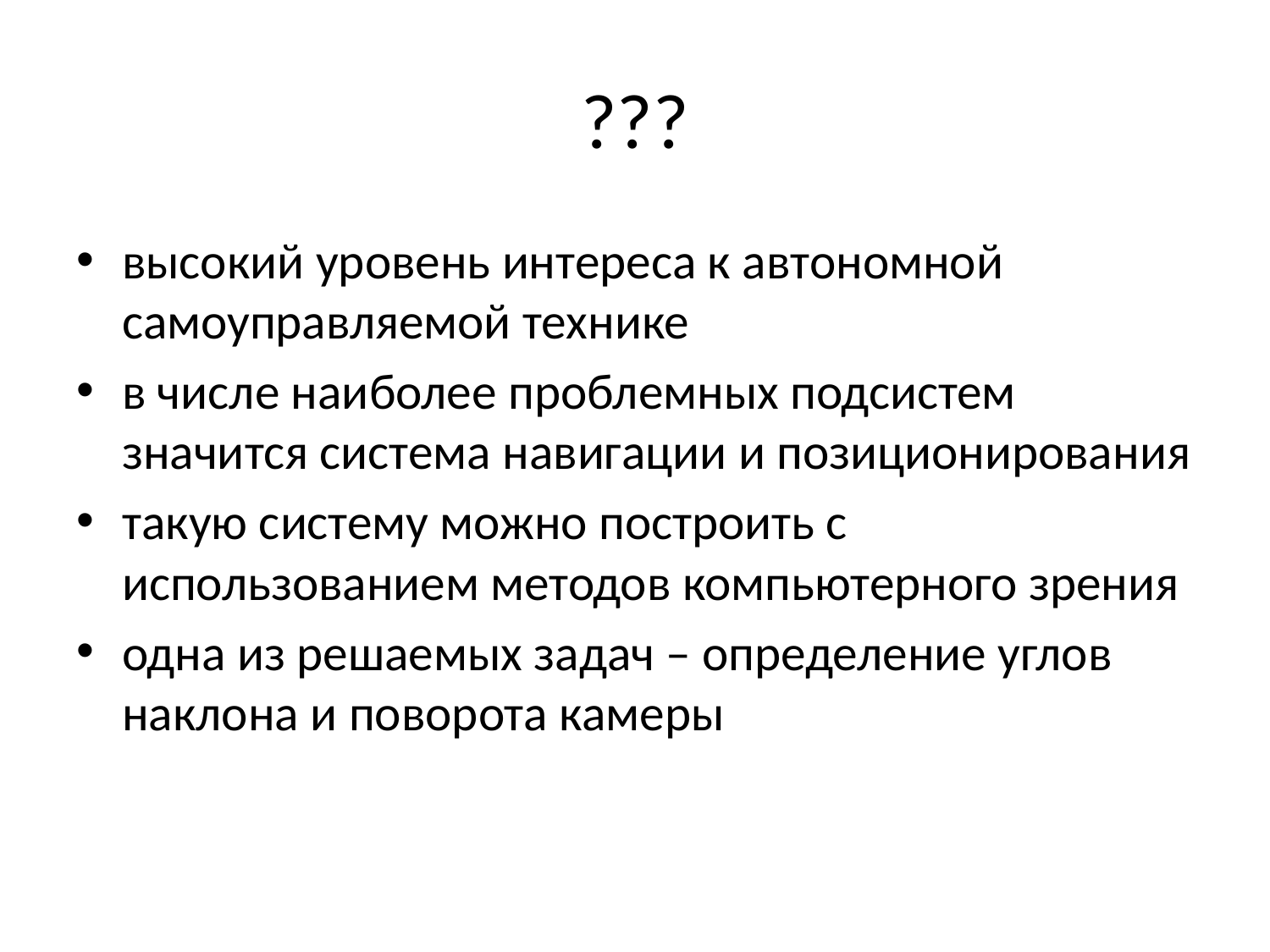

# ???
высокий уровень интереса к автономной самоуправляемой технике
в числе наиболее проблемных подсистем значится система навигации и позиционирования
такую систему можно построить с использованием методов компьютерного зрения
одна из решаемых задач – определение углов наклона и поворота камеры